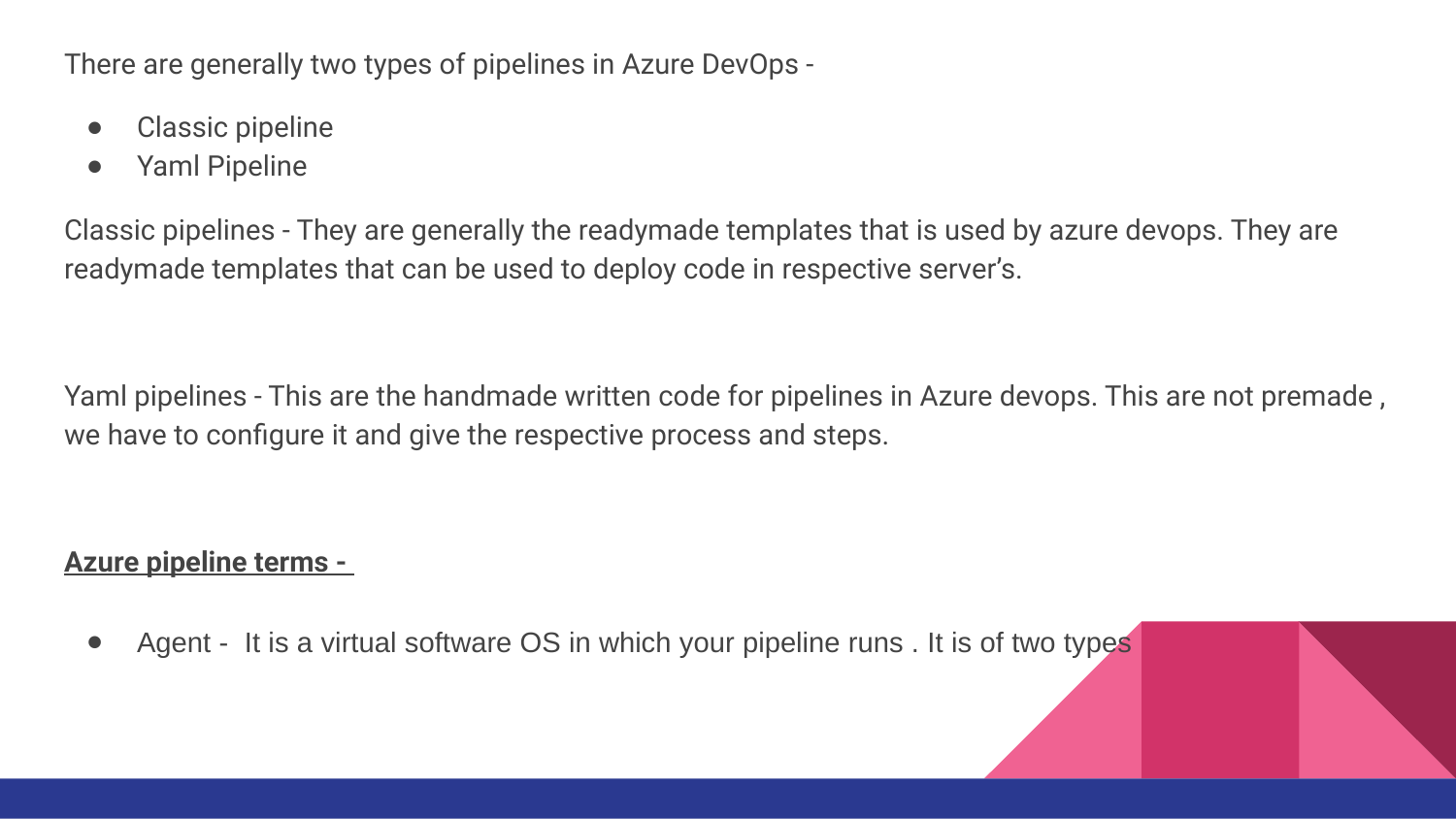

There are generally two types of pipelines in Azure DevOps -
Classic pipeline
Yaml Pipeline
Classic pipelines - They are generally the readymade templates that is used by azure devops. They are readymade templates that can be used to deploy code in respective server’s.

Yaml pipelines - This are the handmade written code for pipelines in Azure devops. This are not premade , we have to configure it and give the respective process and steps.

Azure pipeline terms -
Agent -  It is a virtual software OS in which your pipeline runs . It is of two types